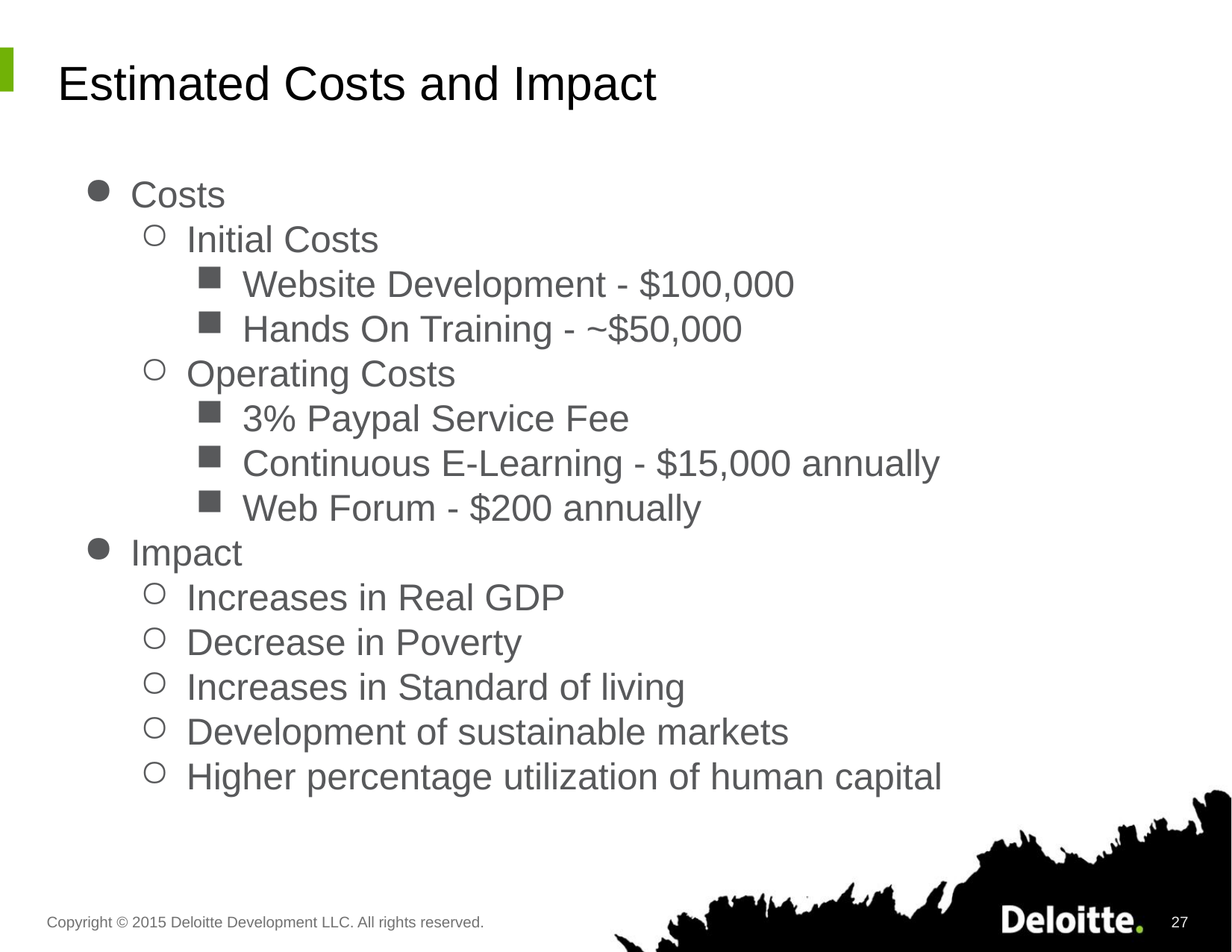

# Estimated Costs and Impact
Costs
Initial Costs
Website Development - $100,000
Hands On Training - ~$50,000
Operating Costs
3% Paypal Service Fee
Continuous E-Learning - $15,000 annually
Web Forum - $200 annually
Impact
Increases in Real GDP
Decrease in Poverty
Increases in Standard of living
Development of sustainable markets
Higher percentage utilization of human capital